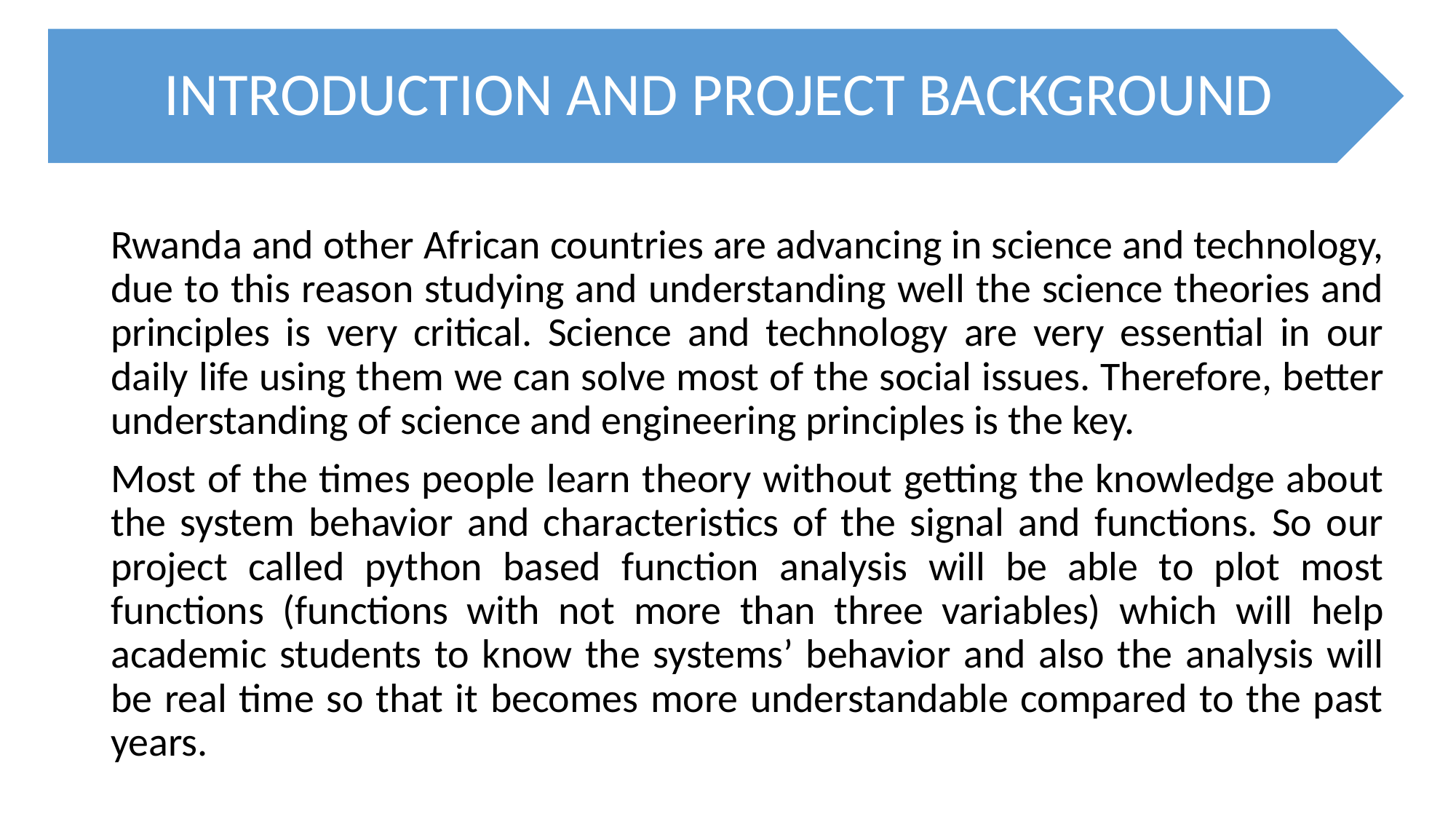

INTRODUCTION AND PROJECT BACKGROUND
Rwanda and other African countries are advancing in science and technology, due to this reason studying and understanding well the science theories and principles is very critical. Science and technology are very essential in our daily life using them we can solve most of the social issues. Therefore, better understanding of science and engineering principles is the key.
Most of the times people learn theory without getting the knowledge about the system behavior and characteristics of the signal and functions. So our project called python based function analysis will be able to plot most functions (functions with not more than three variables) which will help academic students to know the systems’ behavior and also the analysis will be real time so that it becomes more understandable compared to the past years.